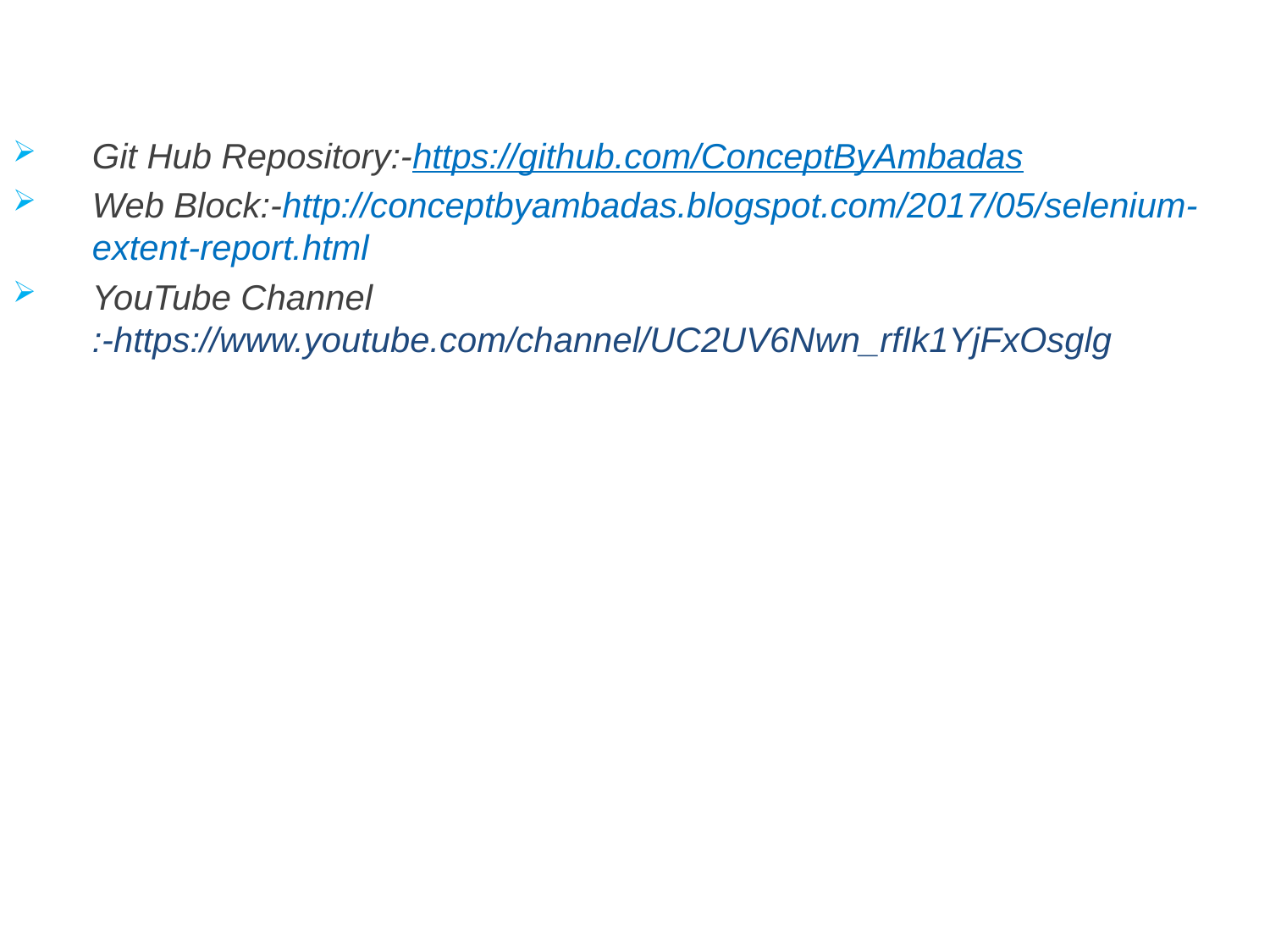

#
Git Hub Repository:-https://github.com/ConceptByAmbadas
Web Block:-http://conceptbyambadas.blogspot.com/2017/05/selenium-extent-report.html
YouTube Channel :-https://www.youtube.com/channel/UC2UV6Nwn_rfIk1YjFxOsglg